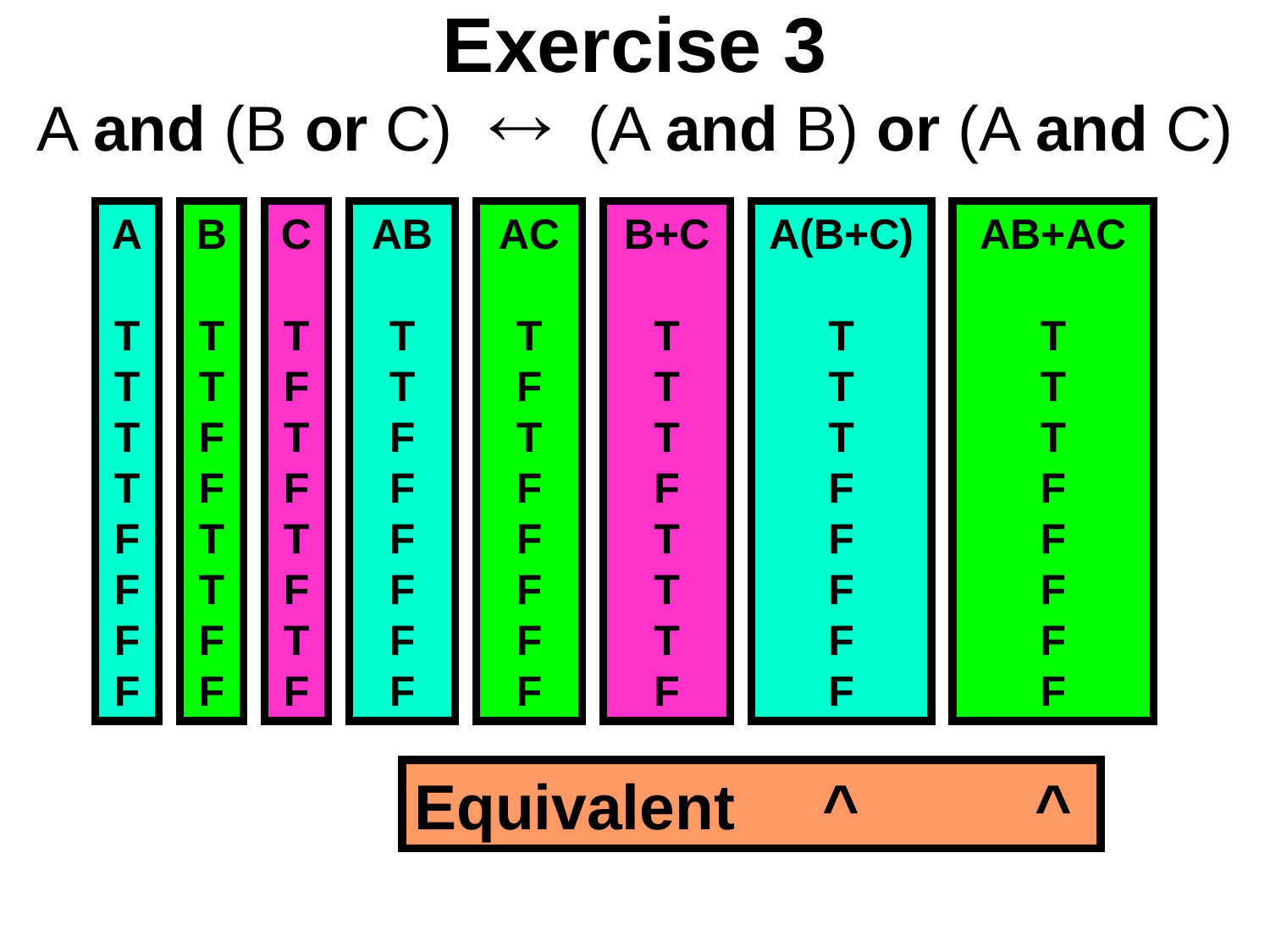

# Exercise 3 A and (B or C)  ↔  (A and B) or (A and C)
A

T
T
T
T
F
F
F
F
B

T
T
F
F
T
T
F
F
C

T
F
T
F
T
F
T
F
AB

T
T
F
F
F
F
F
F
AC

T
F
T
F
F
F
F
F
B+C

T
T
T
F
T
T
T
F
A(B+C)

T
T
T
F
F
F
F
F
AB+AC

T
T
T
F
F
F
F
F
Equivalent     ^          ^